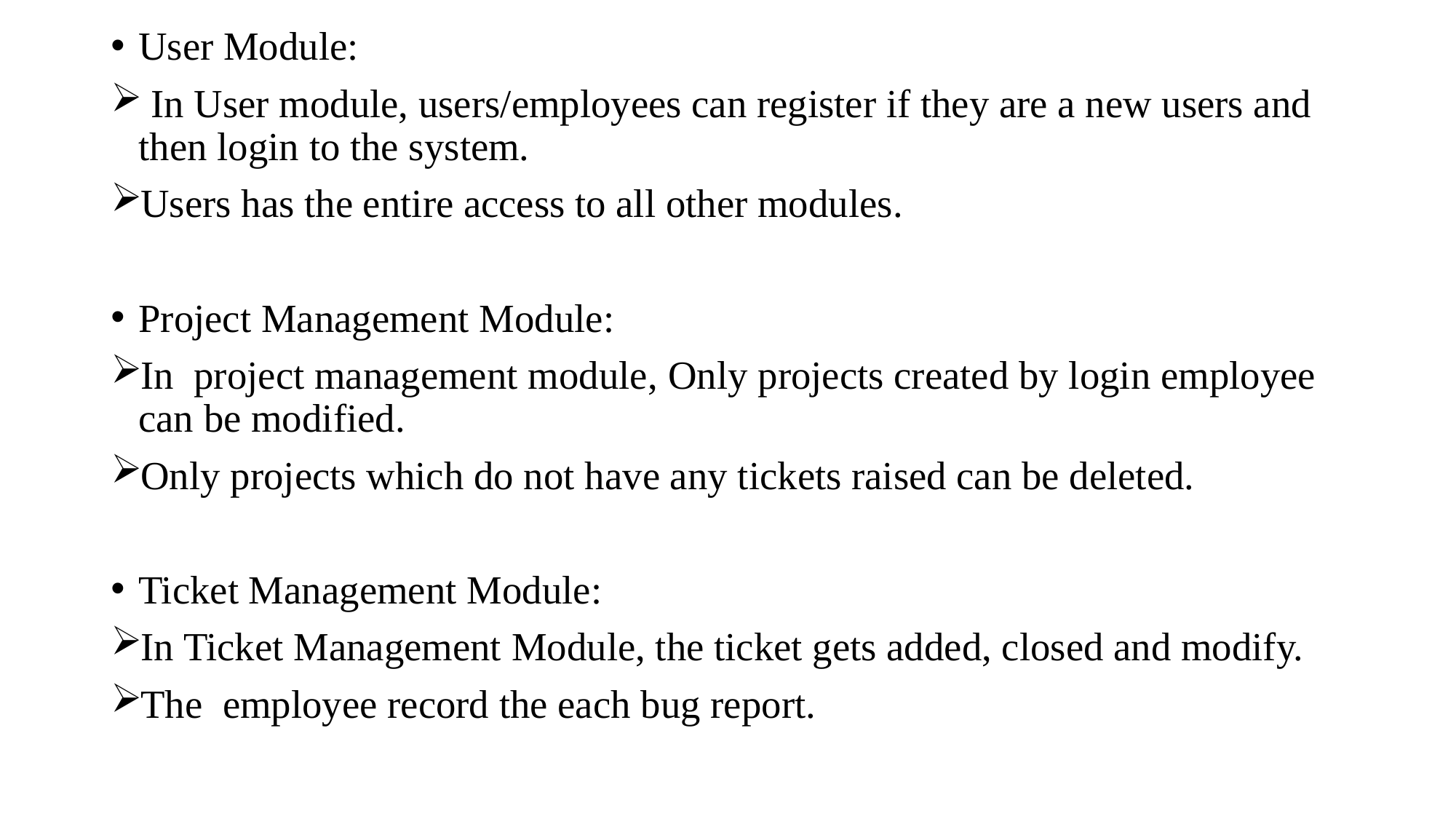

User Module:
 In User module, users/employees can register if they are a new users and then login to the system.
Users has the entire access to all other modules.

Project Management Module:
In  project management module, Only projects created by login employee can be modified.
Only projects which do not have any tickets raised can be deleted.

Ticket Management Module:
In Ticket Management Module, the ticket gets added, closed and modify.
The  employee record the each bug report.